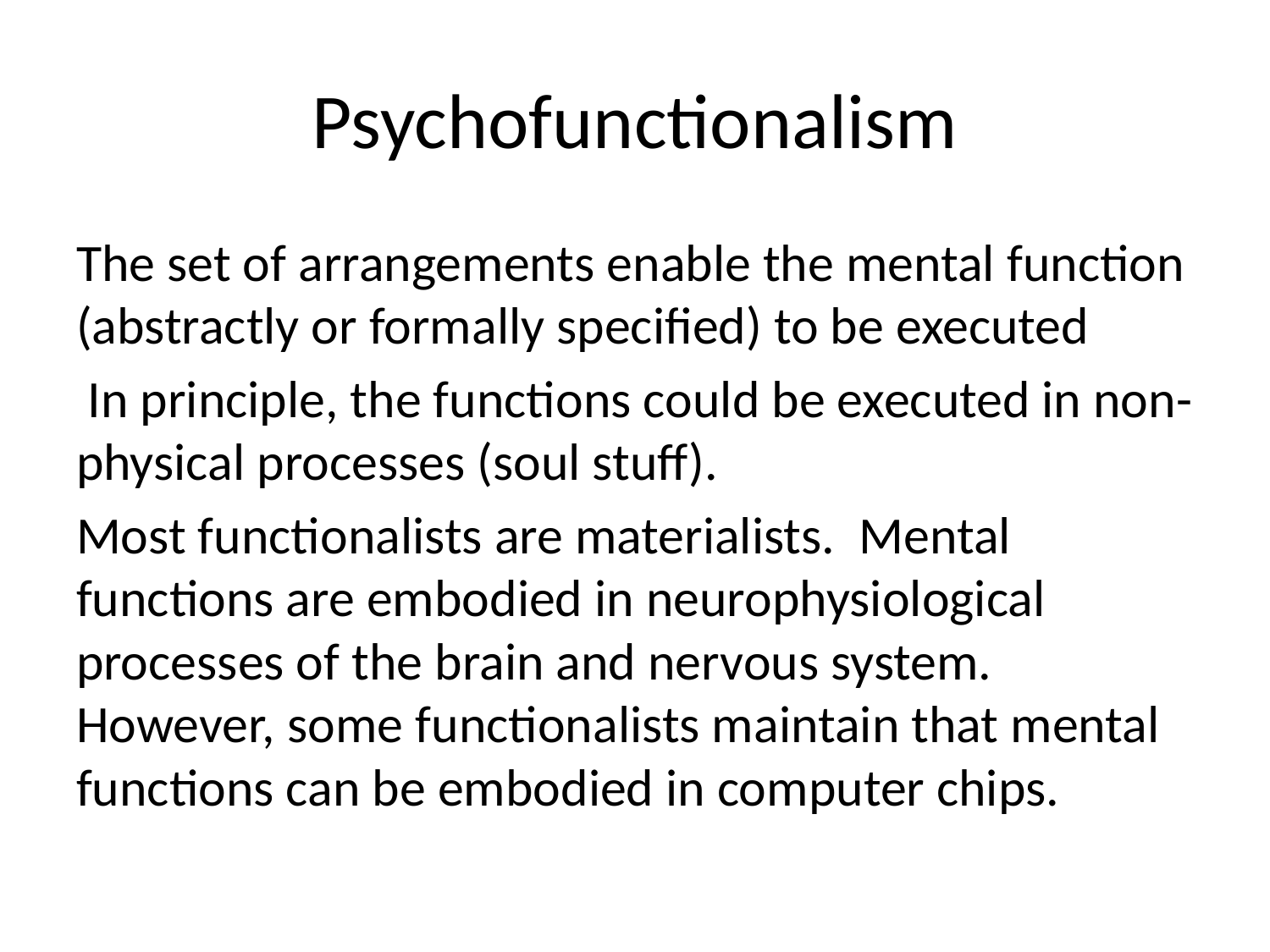

# Psychofunctionalism
The set of arrangements enable the mental function (abstractly or formally specified) to be executed
 In principle, the functions could be executed in non-physical processes (soul stuff).
Most functionalists are materialists.  Mental functions are embodied in neurophysiological processes of the brain and nervous system.  However, some functionalists maintain that mental functions can be embodied in computer chips.